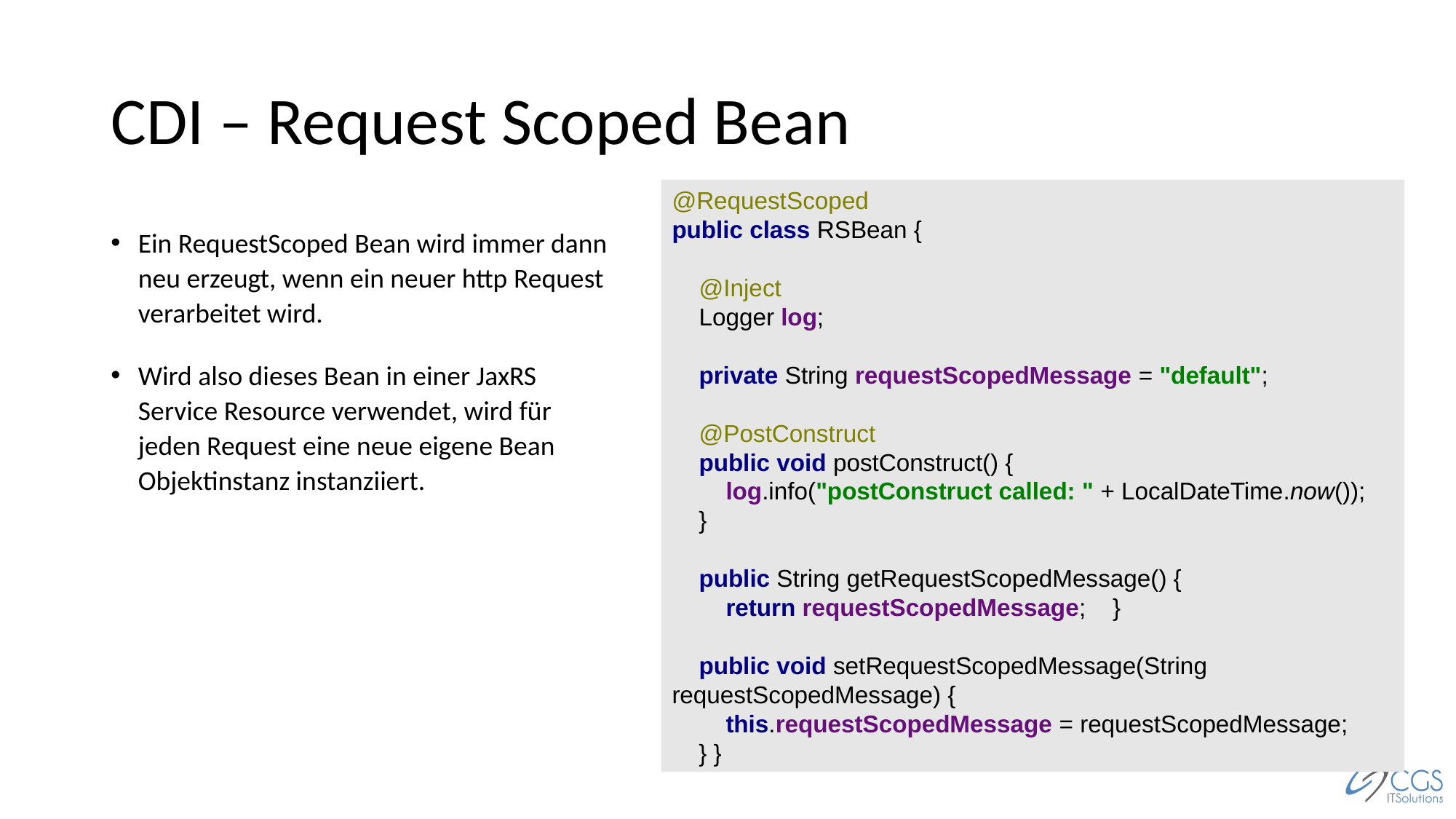

# CDI – Request Scoped Bean
@RequestScoped
public class RSBean {
    @Inject
    Logger log;
    private String requestScopedMessage = "default";
    @PostConstruct
    public void postConstruct() {
        log.info("postConstruct called: " + LocalDateTime.now());
    }
    public String getRequestScopedMessage() {
        return requestScopedMessage;    }
    public void setRequestScopedMessage(String requestScopedMessage) {
        this.requestScopedMessage = requestScopedMessage;
    } }
Ein RequestScoped Bean wird immer dann neu erzeugt, wenn ein neuer http Request verarbeitet wird.
Wird also dieses Bean in einer JaxRS Service Resource verwendet, wird für jeden Request eine neue eigene Bean Objektinstanz instanziiert.